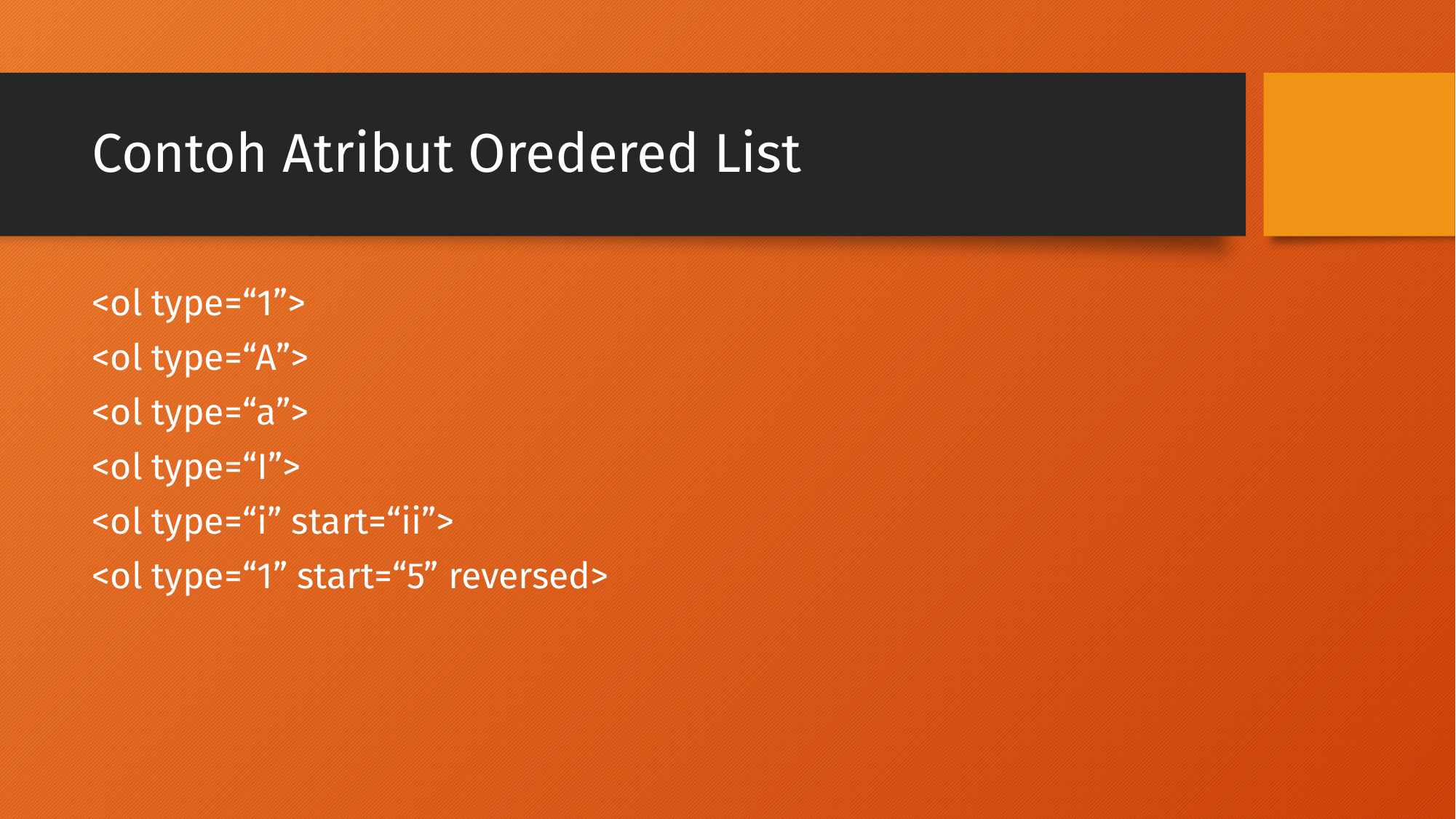

# Contoh Atribut Oredered List
<ol type=“1”>
<ol type=“A”>
<ol type=“a”>
<ol type=“I”>
<ol type=“i” start=“ii”>
<ol type=“1” start=“5” reversed>